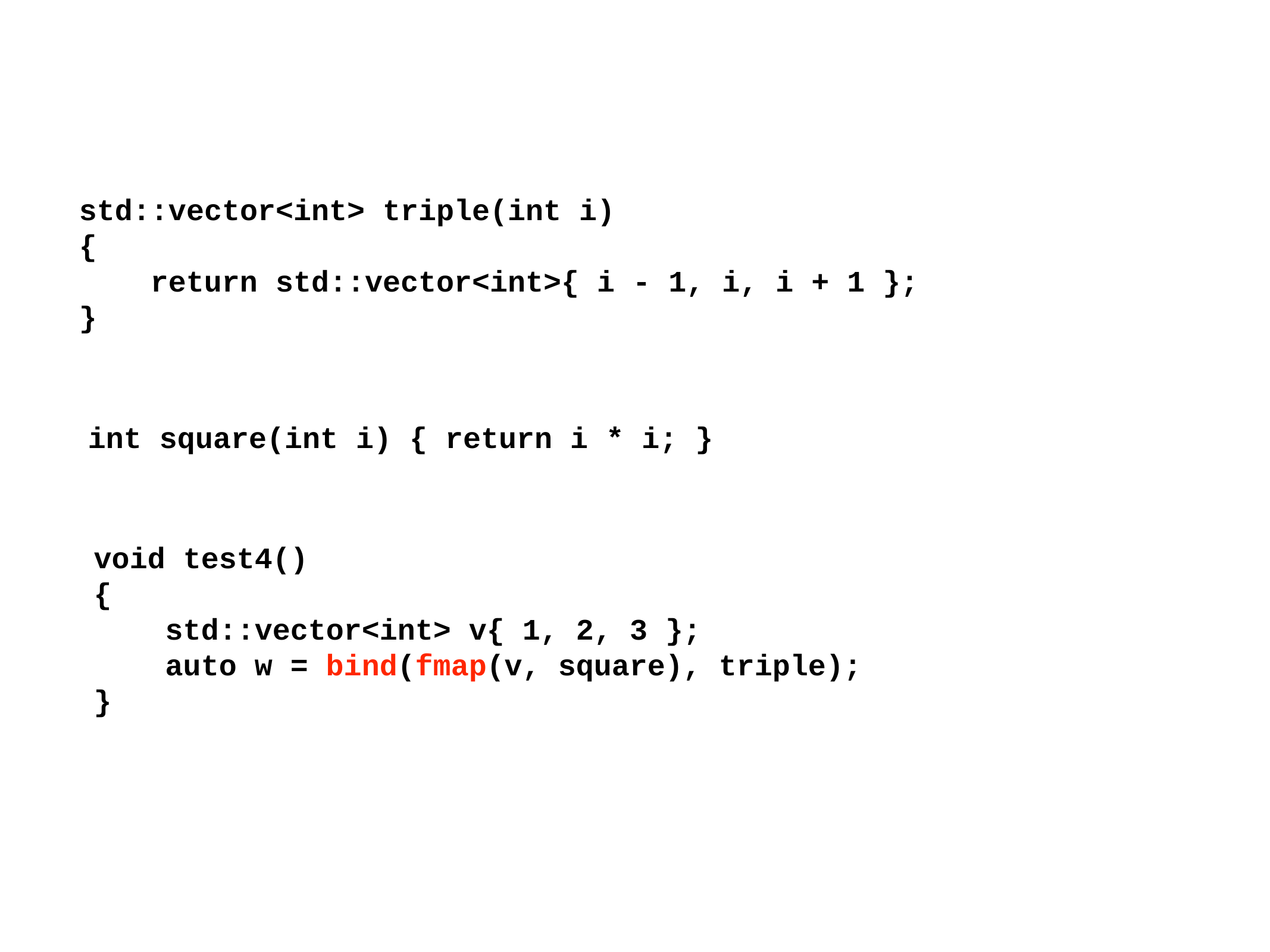

std::vector<int> triple(int i)
{
    return std::vector<int>{ i - 1, i, i + 1 };
}
int square(int i) { return i * i; }
void test4()
{
    std::vector<int> v{ 1, 2, 3 };
    auto w = bind(fmap(v, square), triple);
}